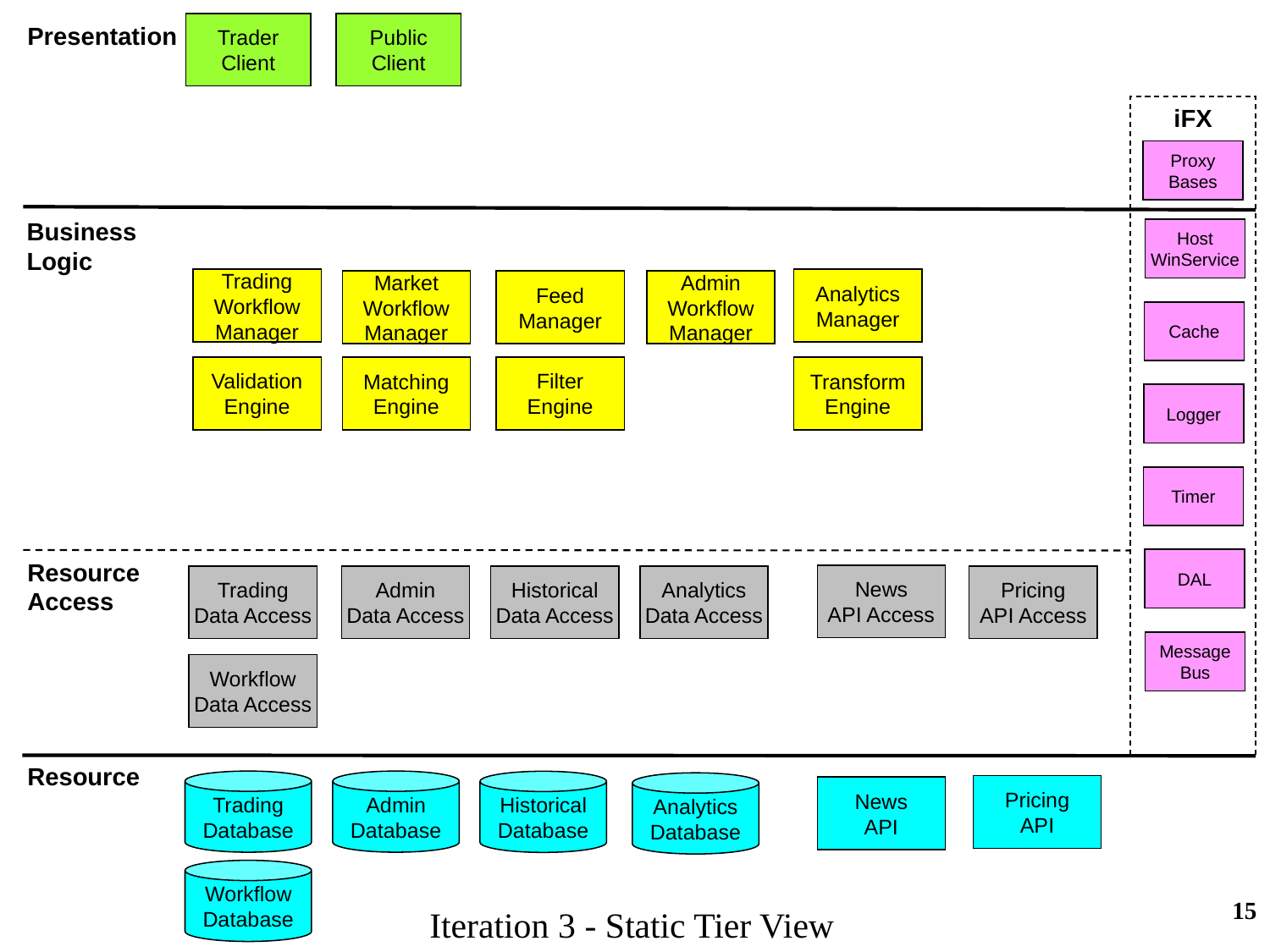

Trader
Client
Public
Client
Presentation
iFX

Proxy
Bases
Business
Logic
Host
WinService
Analytics
Manager
Trading
Workflow
Manager
Market
Workflow
Manager
Feed
Manager
Admin
Workflow
Manager
Cache
Validation
Engine
Filter
Engine
Matching
Engine
Transform
Engine
Logger
Timer
DAL
Resource
Access
News
API Access
Trading
Data Access
Admin
Data Access
Historical
Data Access
Analytics
Data Access
Pricing
API Access
Message
Bus
Workflow
Data Access
Resource

Trading
Database
Admin
Database
Historical
Database
Analytics
Database
Pricing
API
News
API
Workflow
Database
15
Iteration 3 - Static Tier View